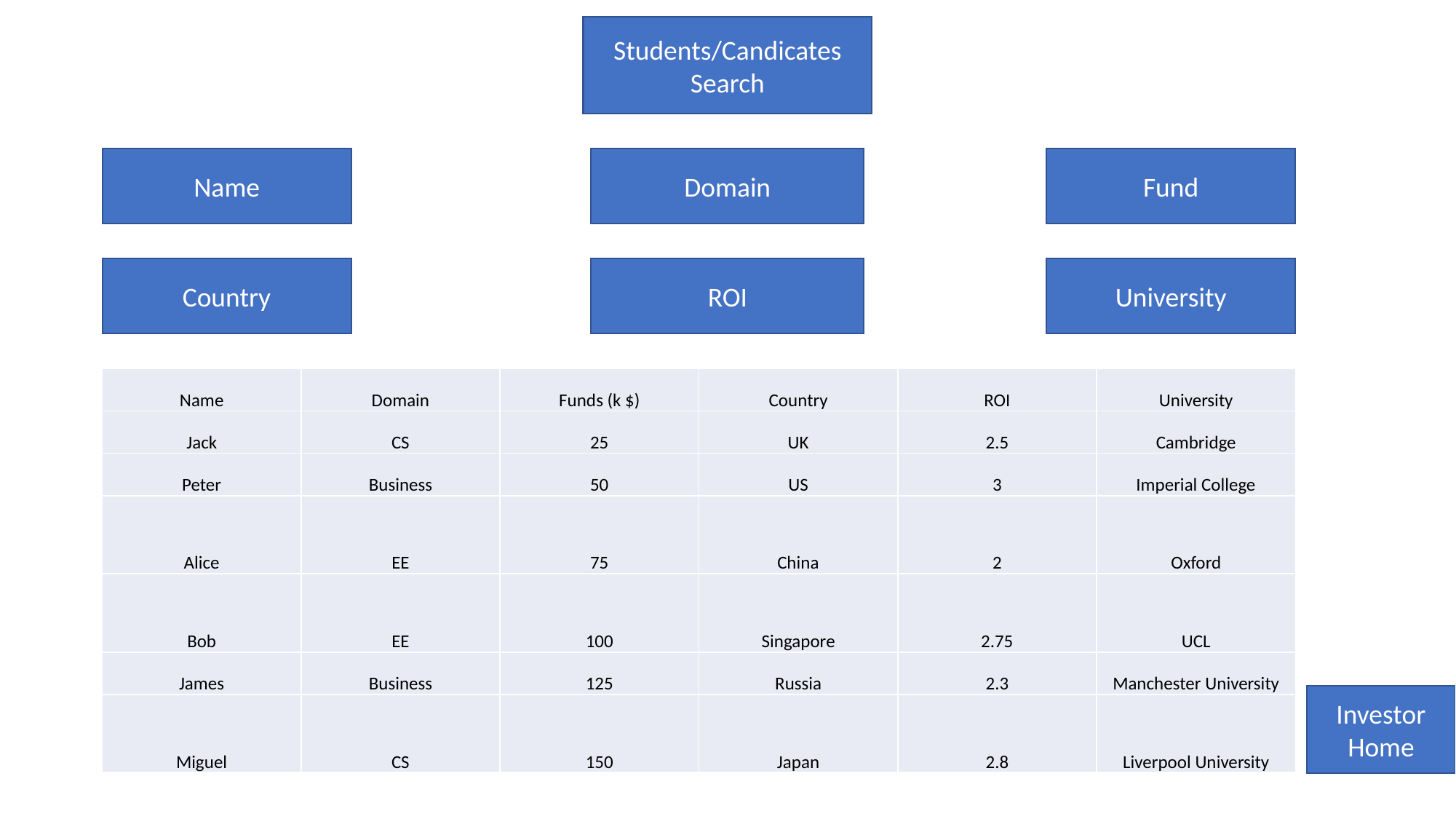

Students/Candicates Search
Name
Domain
Fund
Country
ROI
University
| Name | Domain | Funds (k $) | Country | ROI | University |
| --- | --- | --- | --- | --- | --- |
| Jack | CS | 25 | UK | 2.5 | Cambridge |
| Peter | Business | 50 | US | 3 | Imperial College |
| Alice | EE | 75 | China | 2 | Oxford |
| Bob | EE | 100 | Singapore | 2.75 | UCL |
| James | Business | 125 | Russia | 2.3 | Manchester University |
| Miguel | CS | 150 | Japan | 2.8 | Liverpool University |
Investor Home